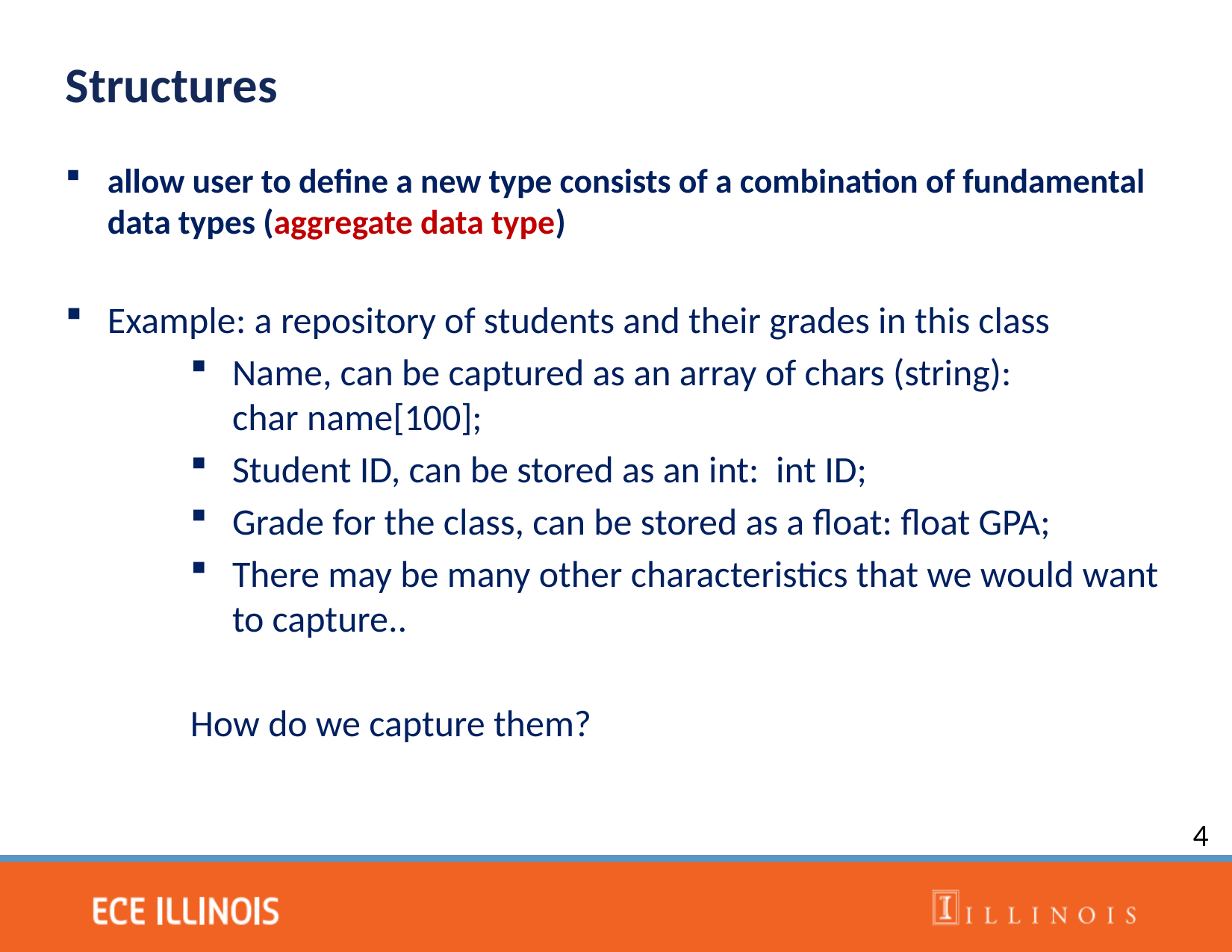

Structures
allow user to define a new type consists of a combination of fundamental data types (aggregate data type)

Example: a repository of students and their grades in this class
Name, can be captured as an array of chars (string):             char name[100];
Student ID, can be stored as an int:  int ID;
Grade for the class, can be stored as a float: float GPA;
There may be many other characteristics that we would want to capture..

How do we capture them?

4